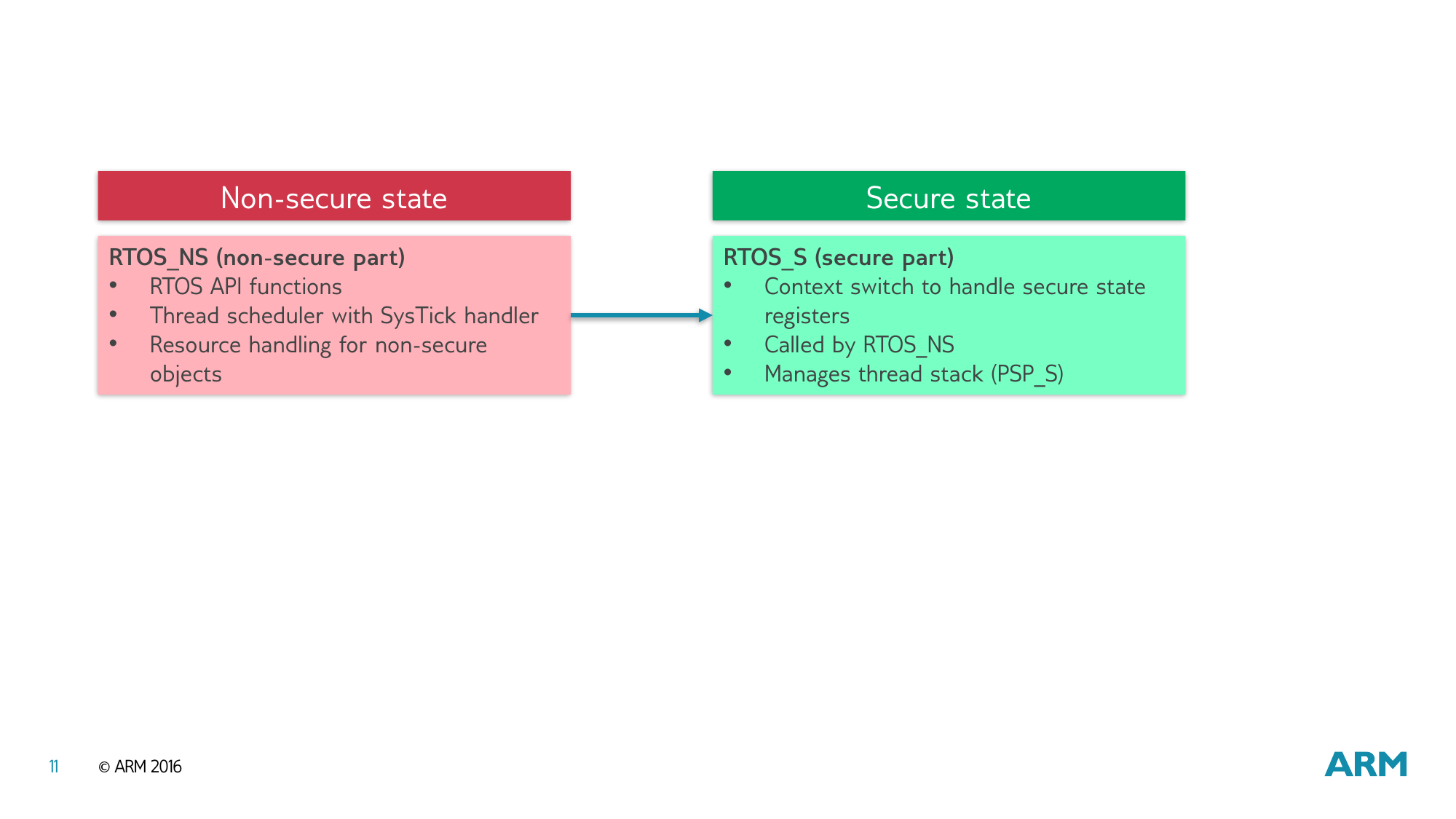

#
Non-secure state
Secure state
RTOS_NS (non-secure part)
RTOS API functions
Thread scheduler with SysTick handler
Resource handling for non-secure objects
RTOS_S (secure part)
Context switch to handle secure state registers
Called by RTOS_NS
Manages thread stack (PSP_S)